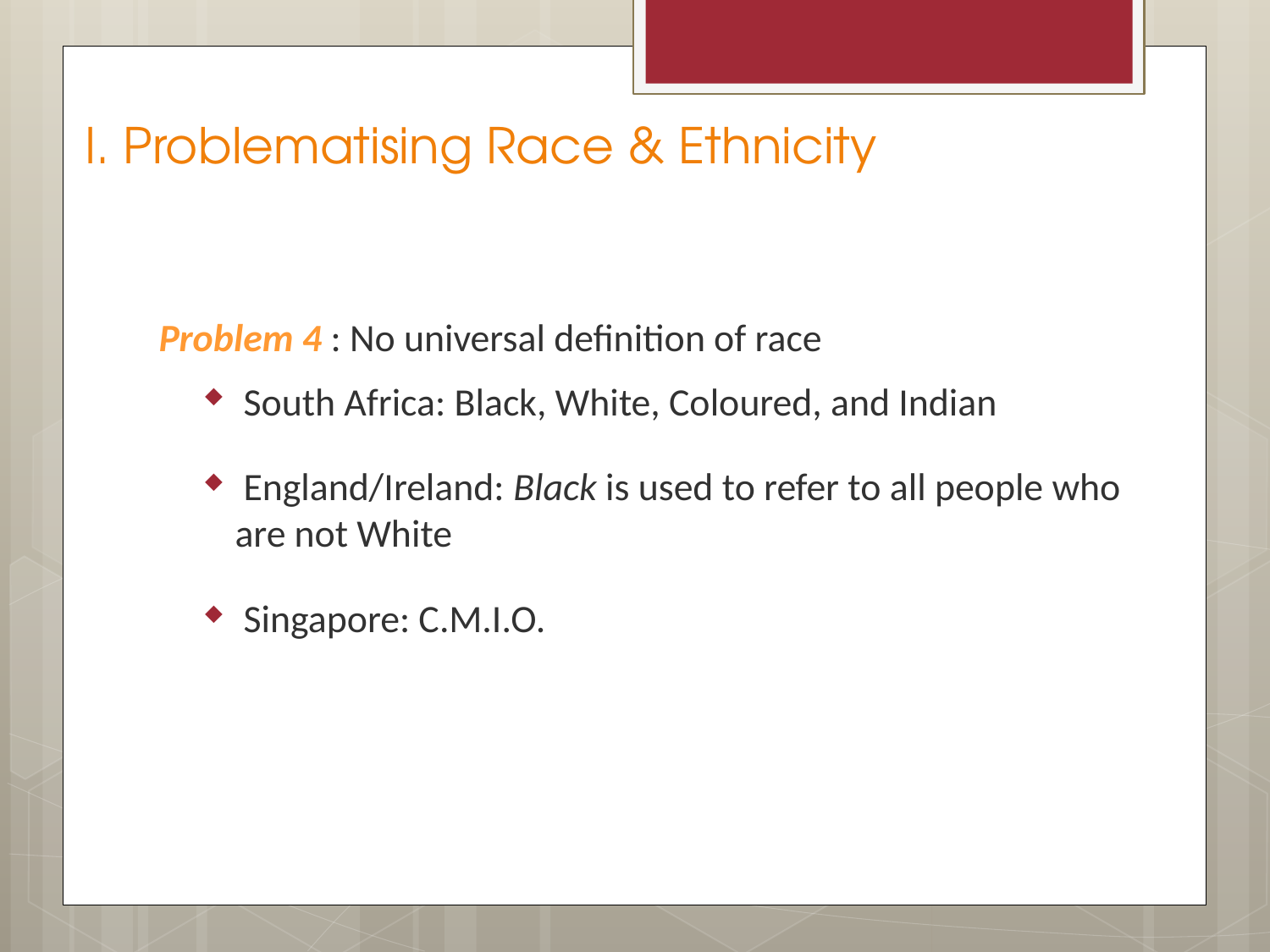

# I. Problematising Race & Ethnicity
Problem 4 : No universal definition of race
 South Africa: Black, White, Coloured, and Indian
 England/Ireland: Black is used to refer to all people who are not White
 Singapore: C.M.I.O.